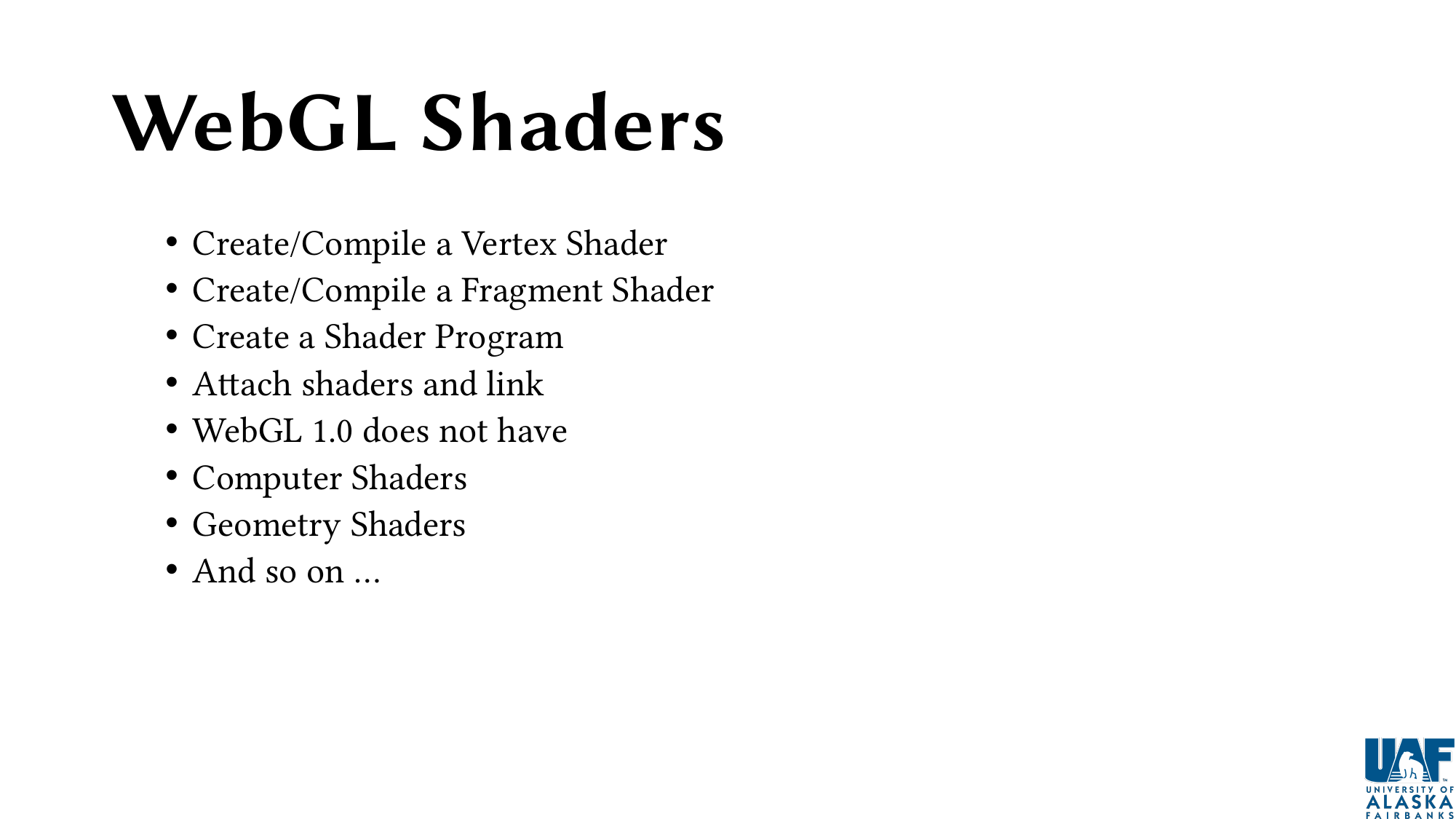

# WebGL Shaders
Create/Compile a Vertex Shader
Create/Compile a Fragment Shader
Create a Shader Program
Attach shaders and link
WebGL 1.0 does not have
Computer Shaders
Geometry Shaders
And so on …